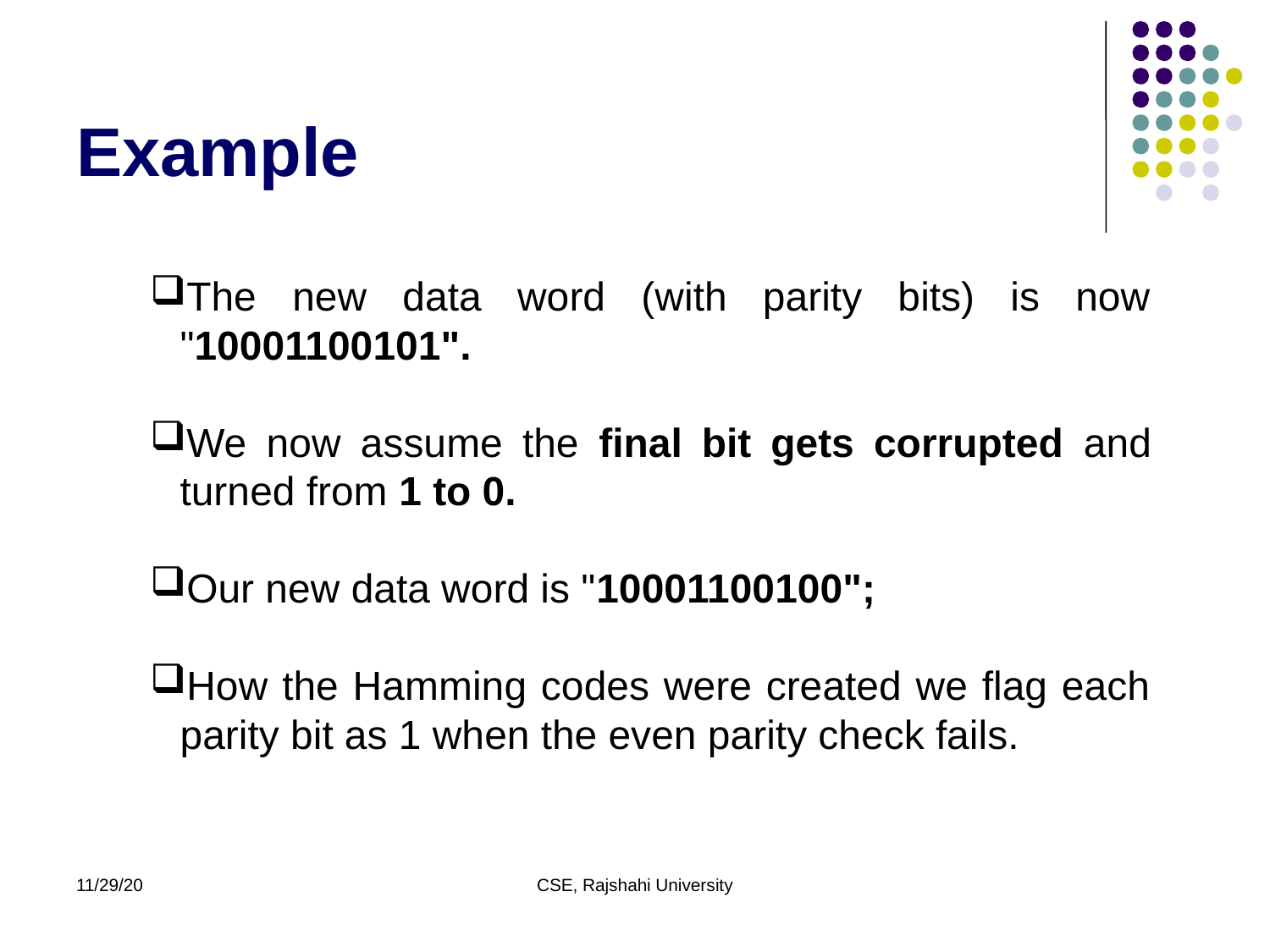

# Example
The new data word (with parity bits) is now "10001100101".

We now assume the final bit gets corrupted and turned from 1 to 0.

Our new data word is "10001100100";

How the Hamming codes were created we flag each parity bit as 1 when the even parity check fails.

11/29/20
CSE, Rajshahi University